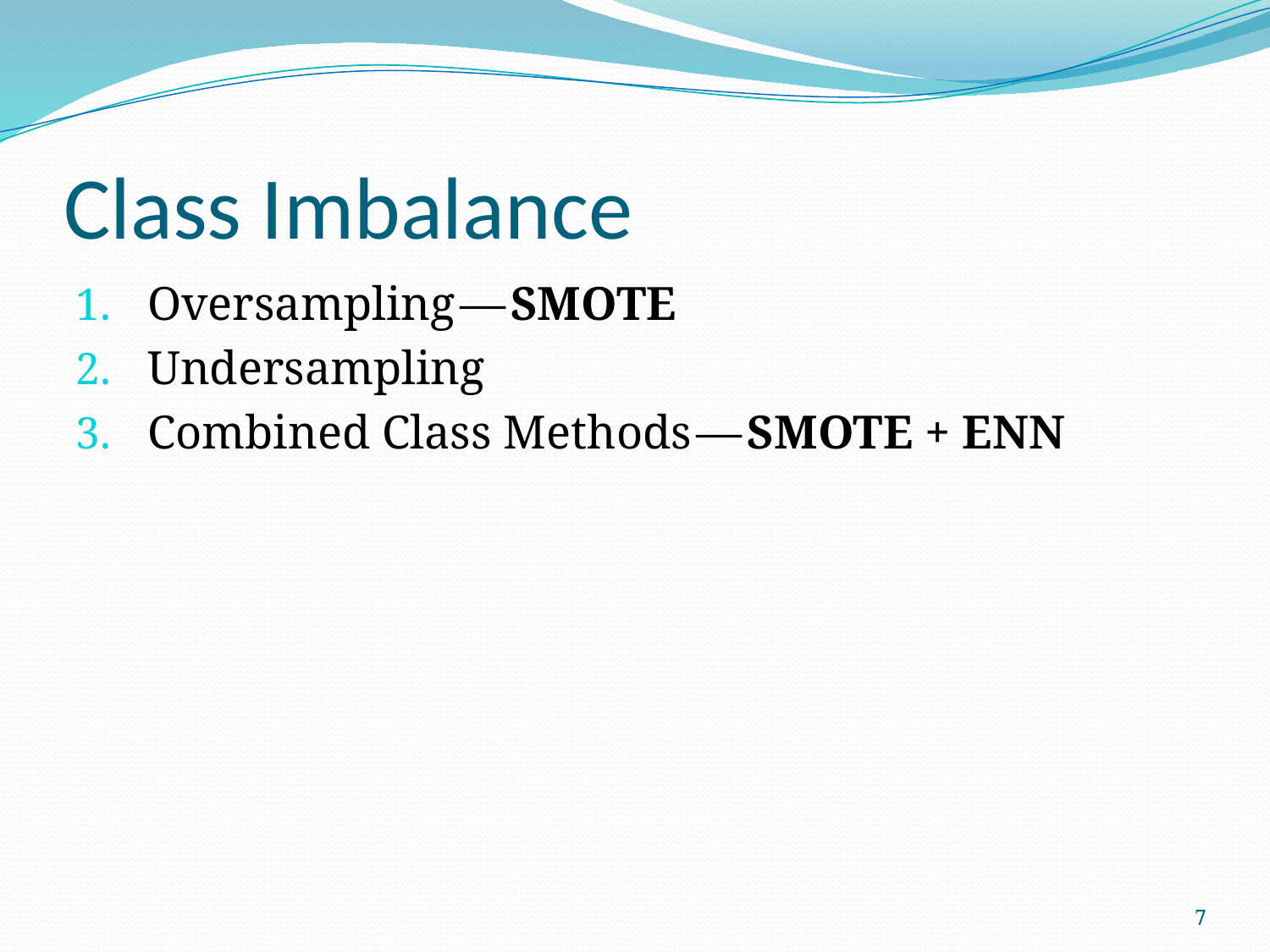

# Class Imbalance
Oversampling — SMOTE
Undersampling
Combined Class Methods — SMOTE + ENN

7